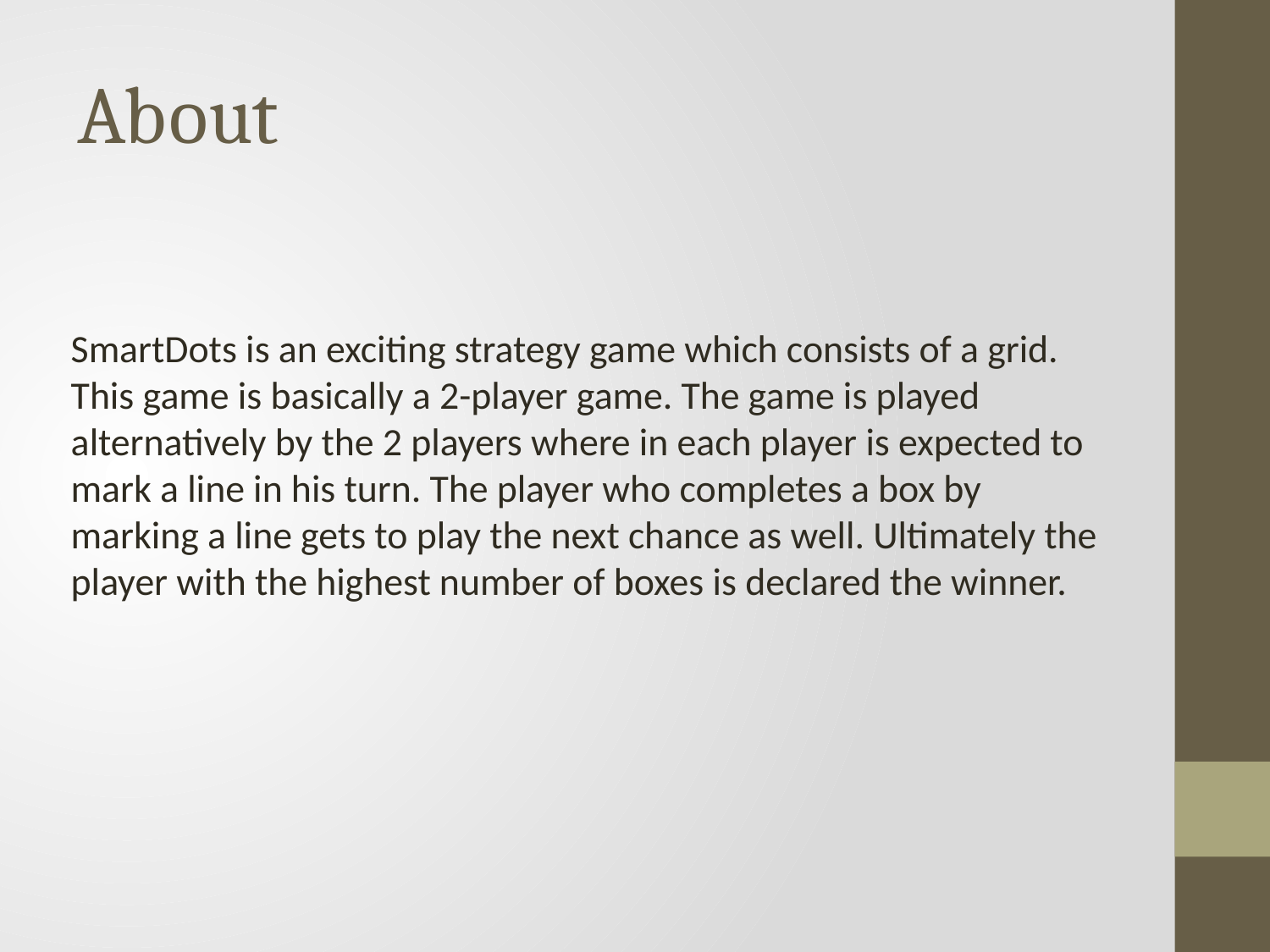

# About
SmartDots is an exciting strategy game which consists of a grid. This game is basically a 2-player game. The game is played alternatively by the 2 players where in each player is expected to mark a line in his turn. The player who completes a box by marking a line gets to play the next chance as well. Ultimately the player with the highest number of boxes is declared the winner.